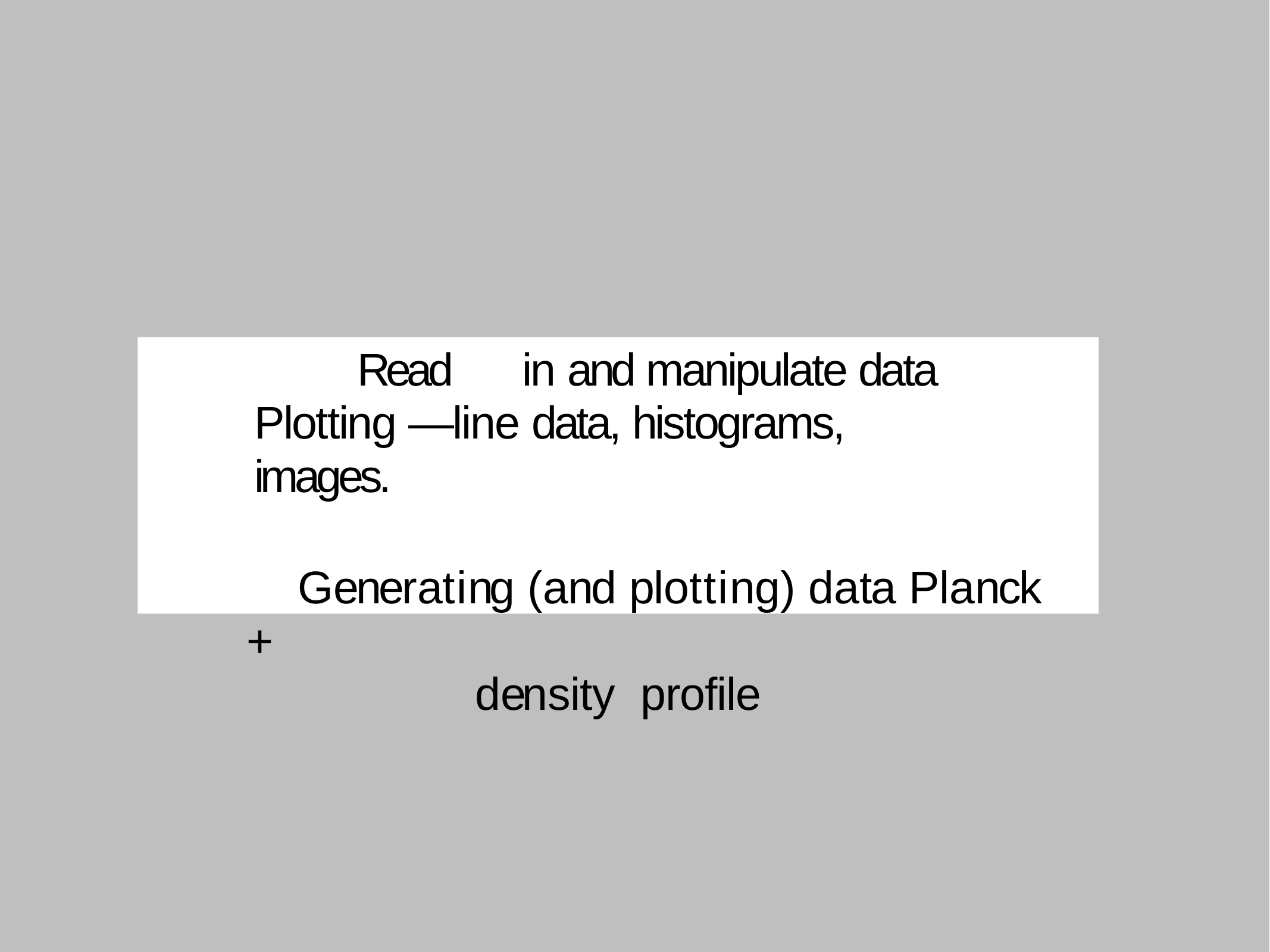

Read	in and manipulate data  Plotting —line data, histograms, images.

Generating (and plotting) data Planck +	density  profile